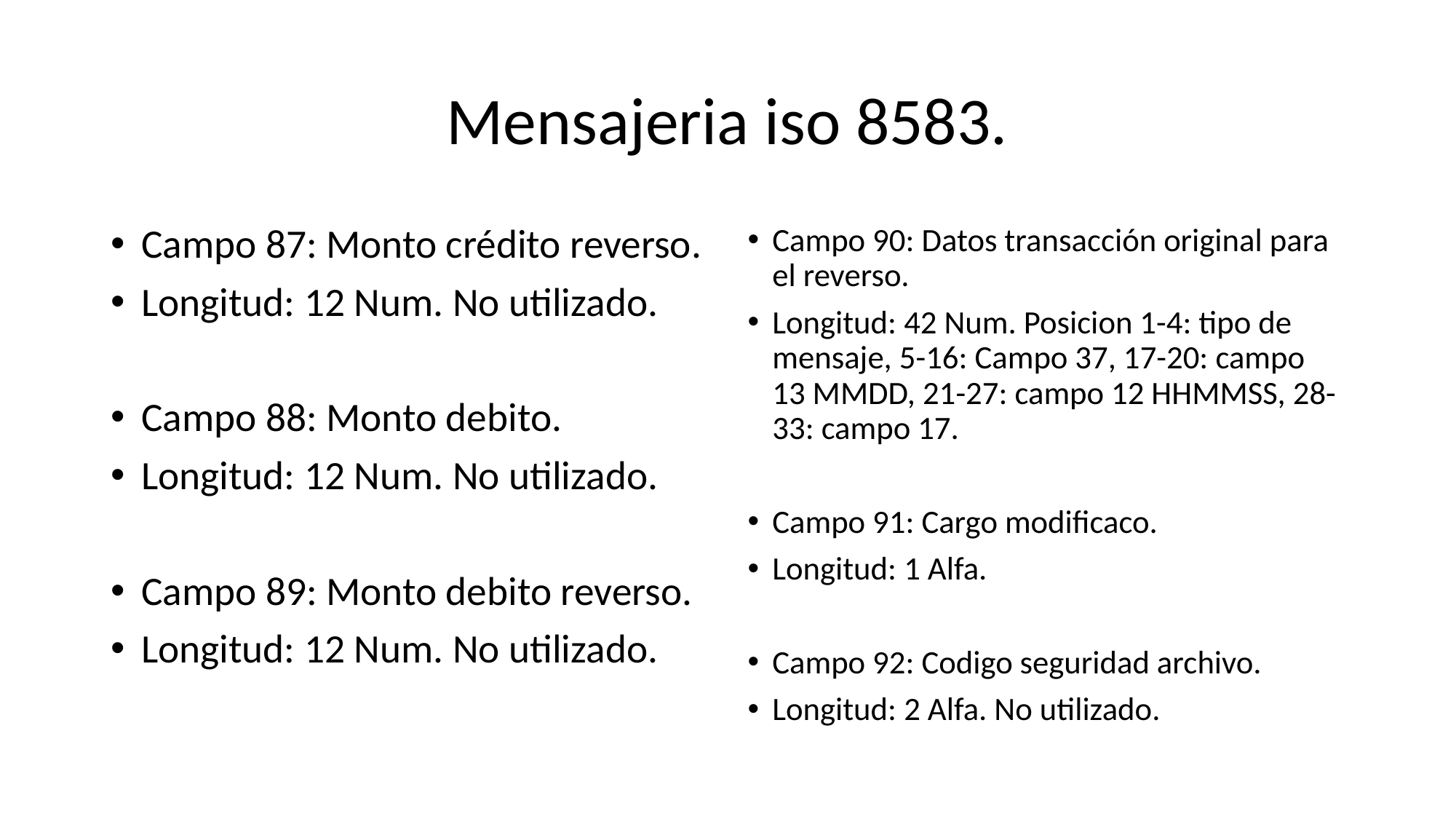

# Mensajeria iso 8583.
Campo 87: Monto crédito reverso.
Longitud: 12 Num. No utilizado.

Campo 88: Monto debito.
Longitud: 12 Num. No utilizado.

Campo 89: Monto debito reverso.
Longitud: 12 Num. No utilizado.
Campo 90: Datos transacción original para el reverso.
Longitud: 42 Num. Posicion 1-4: tipo de mensaje, 5-16: Campo 37, 17-20: campo 13 MMDD, 21-27: campo 12 HHMMSS, 28-33: campo 17.

Campo 91: Cargo modificaco.
Longitud: 1 Alfa.

Campo 92: Codigo seguridad archivo.
Longitud: 2 Alfa. No utilizado.